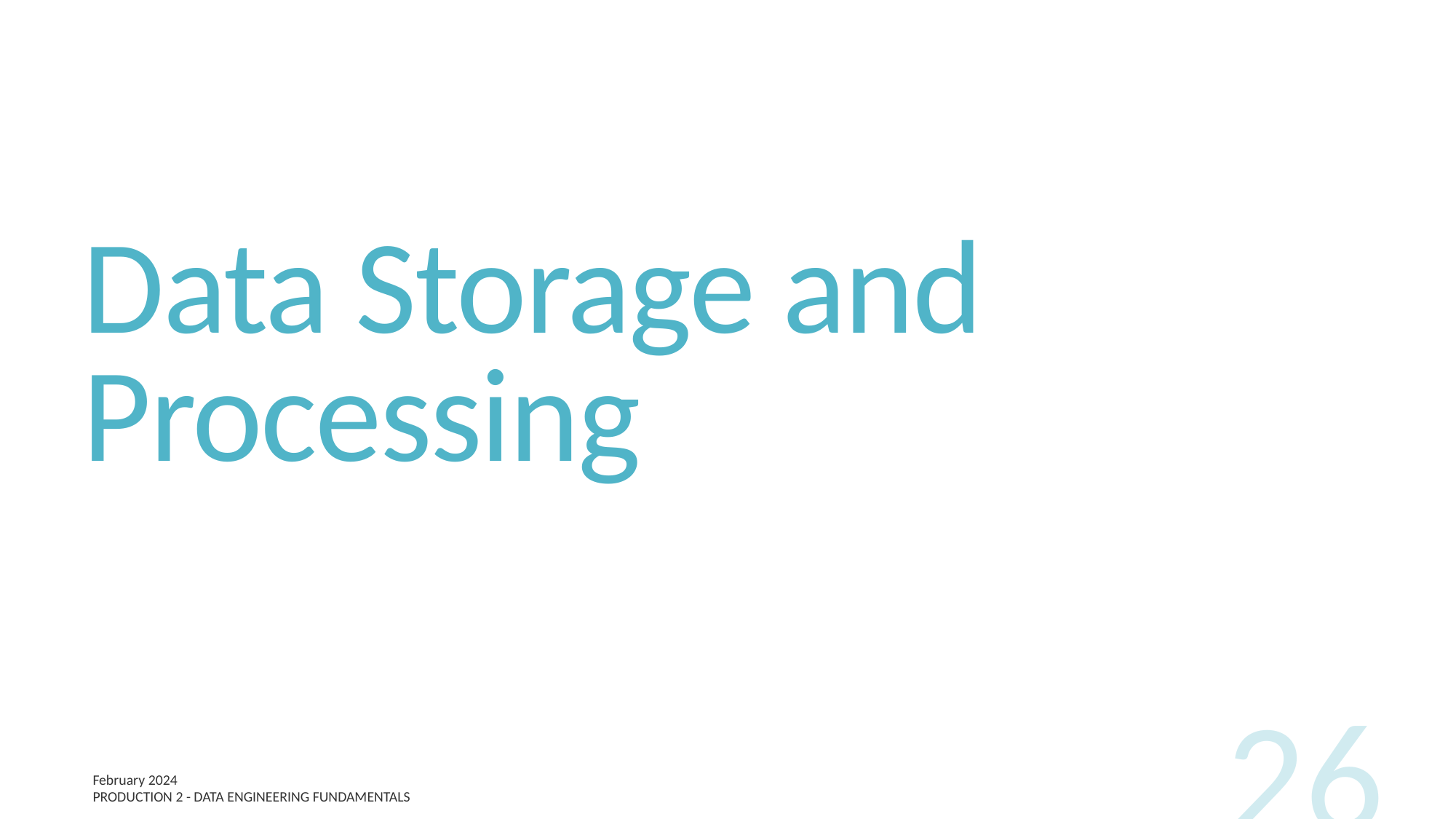

# Data Storage and Processing
26
February 2024
Production 2 - Data Engineering Fundamentals